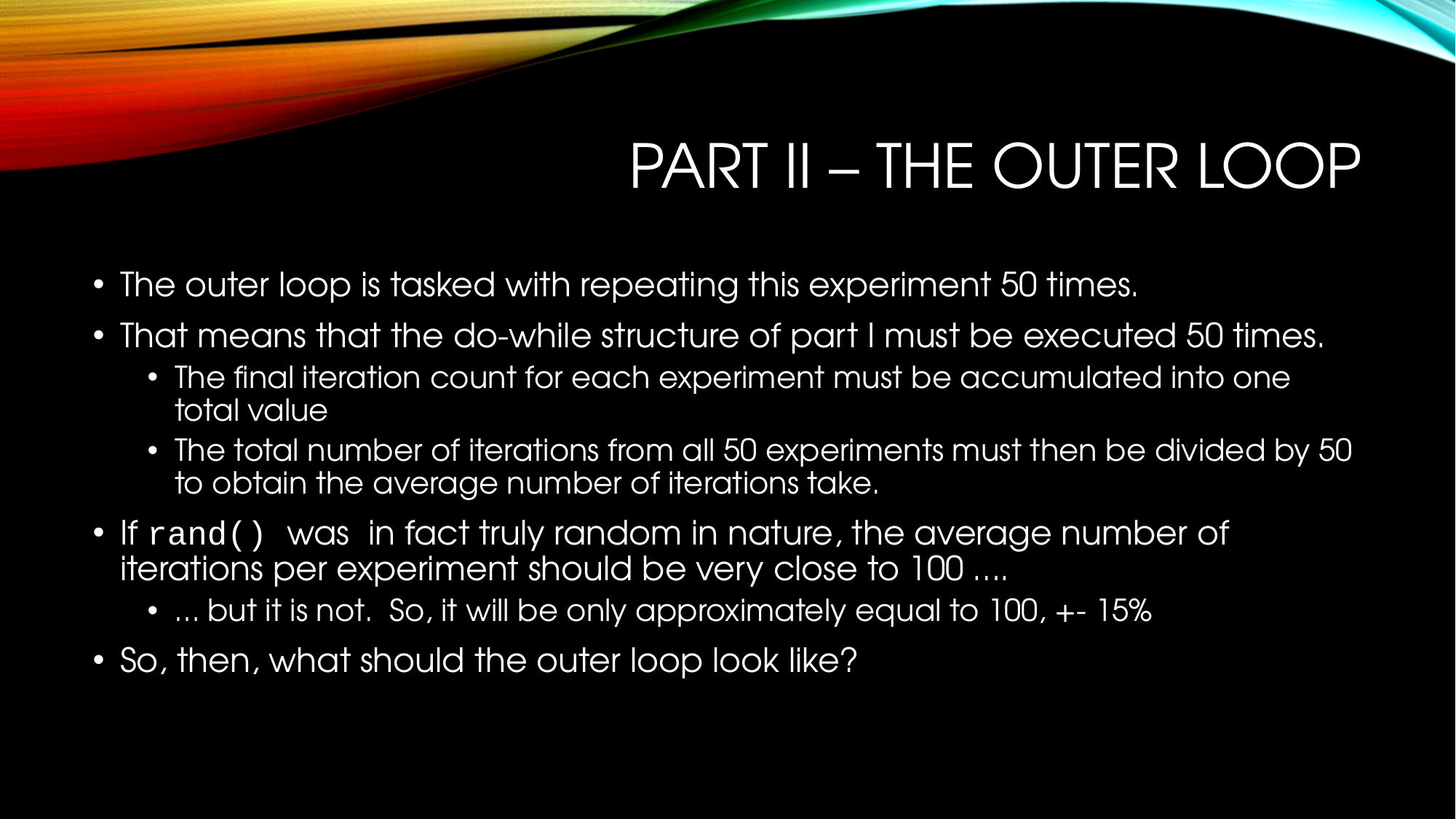

# Part II – The Outer Loop
The outer loop is tasked with repeating this experiment 50 times.
That means that the do-while structure of part I must be executed 50 times.
The final iteration count for each experiment must be accumulated into one total value
The total number of iterations from all 50 experiments must then be divided by 50 to obtain the average number of iterations take.
If rand() was  in fact truly random in nature, the average number of iterations per experiment should be very close to 100 ….
… but it is not.  So, it will be only approximately equal to 100, +- 15%
So, then, what should the outer loop look like?